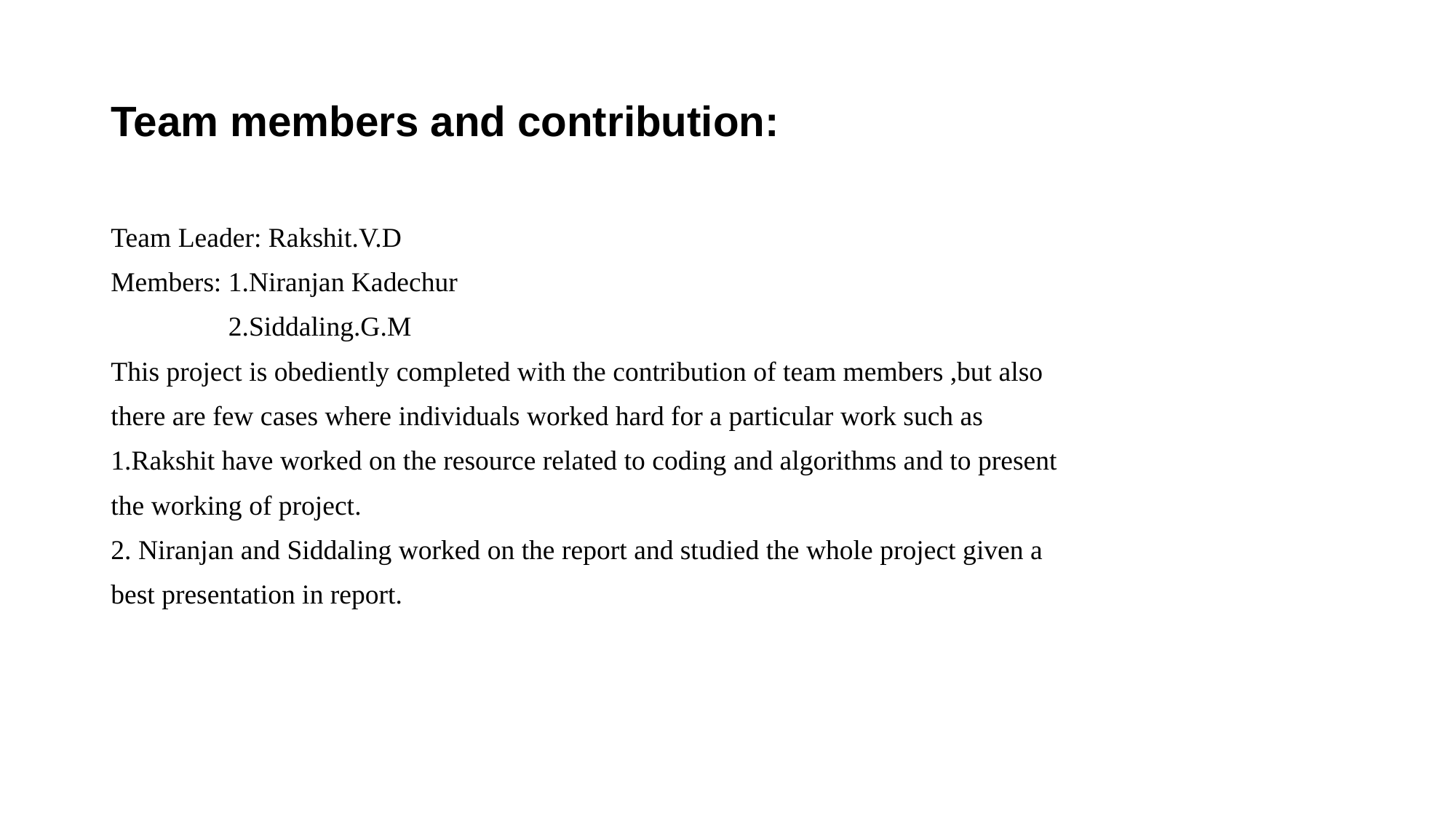

# Team members and contribution:
Team Leader: Rakshit.V.D
Members: 1.Niranjan Kadechur
                 2.Siddaling.G.M
This project is obediently completed with the contribution of team members ,but also
there are few cases where individuals worked hard for a particular work such as
1.Rakshit have worked on the resource related to coding and algorithms and to present
the working of project.
2. Niranjan and Siddaling worked on the report and studied the whole project given a
best presentation in report.